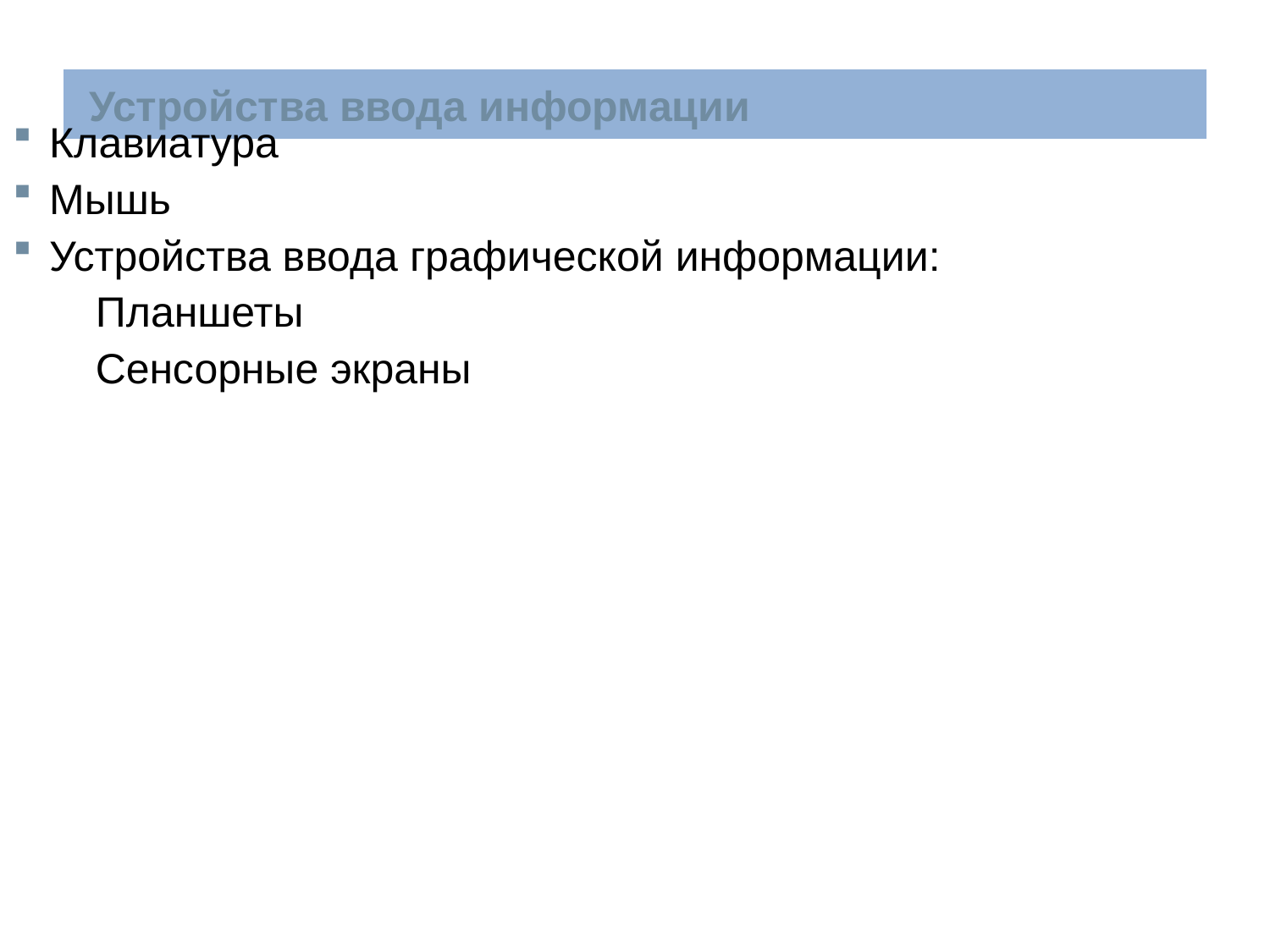

Клавиатура
Мышь
Устройства ввода графической информации:
       Планшеты
       Сенсорные экраны

Устройства ввода информации